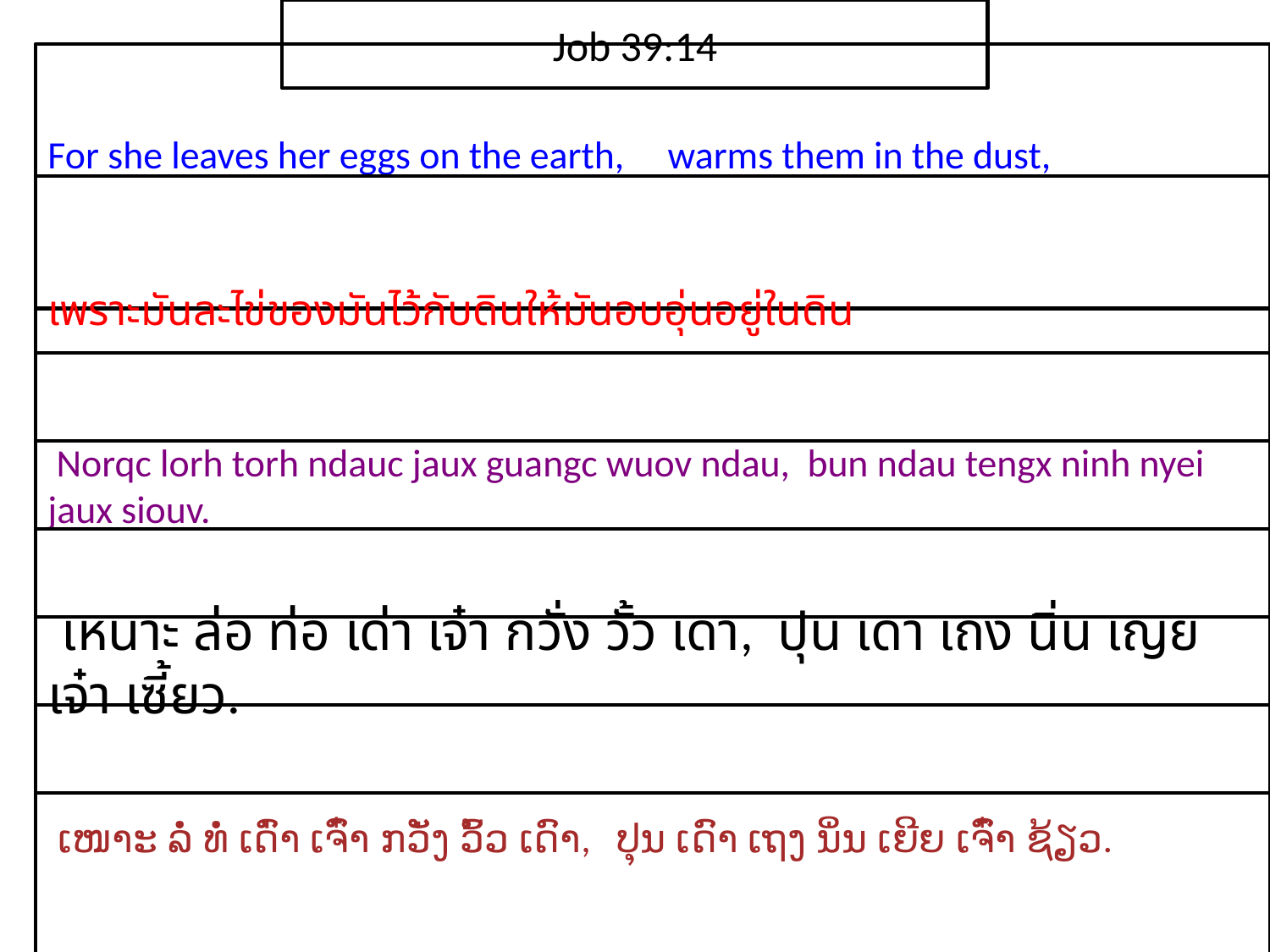

Job 39:14
For she leaves her eggs on the earth,     warms them in the dust,
เพราะ​มัน​ละ​ไข่​ของ​มัน​ไว้​กับ​ดินให้​มัน​อบอุ่น​อยู่​ใน​ดิน
 Norqc lorh torh ndauc jaux guangc wuov ndau,  bun ndau tengx ninh nyei jaux siouv.
 เหนาะ ล่อ ท่อ เด่า เจ๋า กวั่ง วั้ว เดา,  ปุน เดา เถง นิ่น เญย เจ๋า เซี้ยว.
 ເໜາະ ລໍ່ ທໍ່ ເດົ່າ ເຈົ໋າ ກວັ່ງ ວົ້ວ ເດົາ,   ປຸນ ເດົາ ເຖງ ນິ່ນ ເຍີຍ ເຈົ໋າ ຊ້ຽວ.